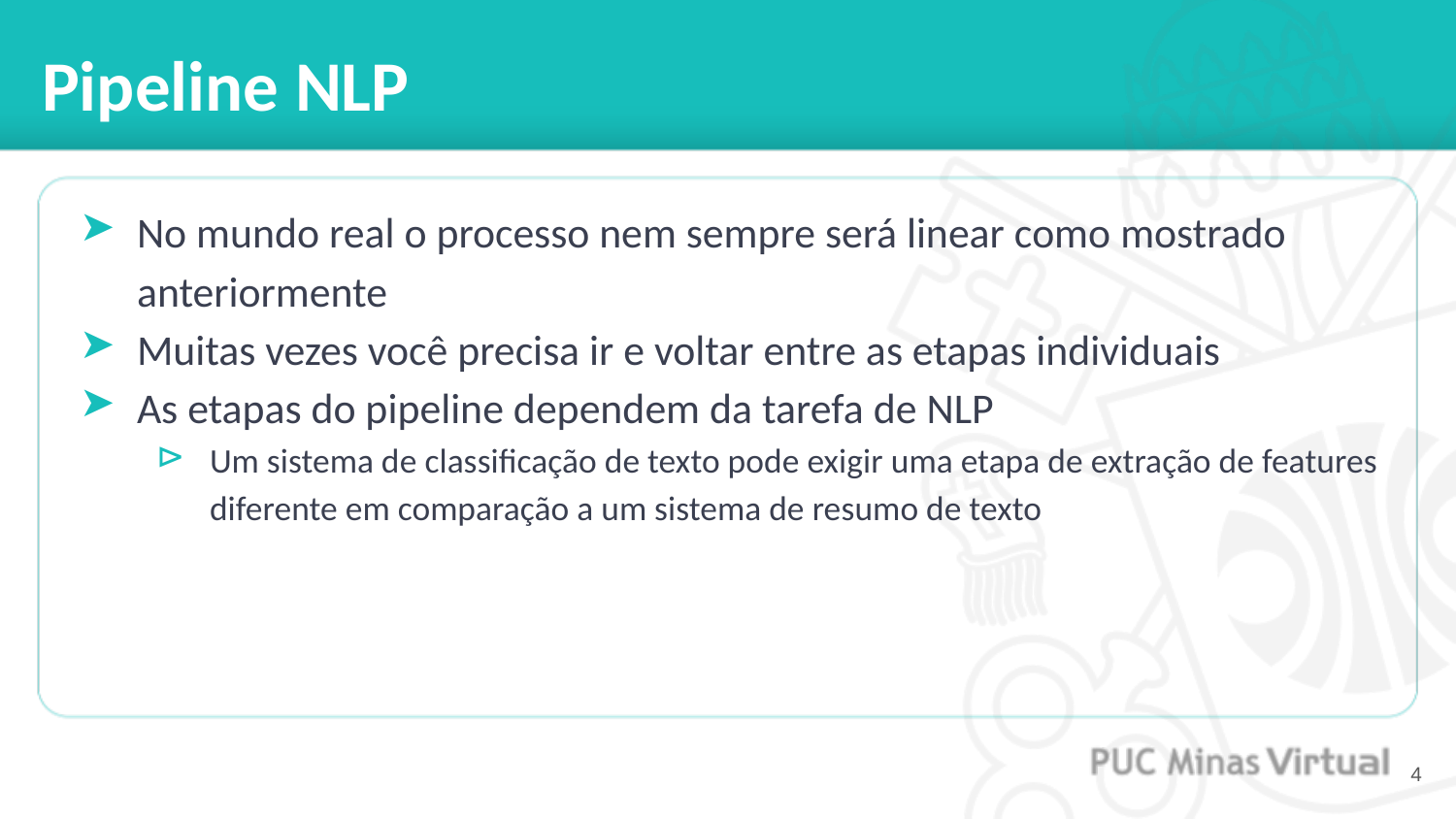

# Pipeline NLP
No mundo real o processo nem sempre será linear como mostrado anteriormente
Muitas vezes você precisa ir e voltar entre as etapas individuais
As etapas do pipeline dependem da tarefa de NLP
Um sistema de classificação de texto pode exigir uma etapa de extração de features diferente em comparação a um sistema de resumo de texto
4